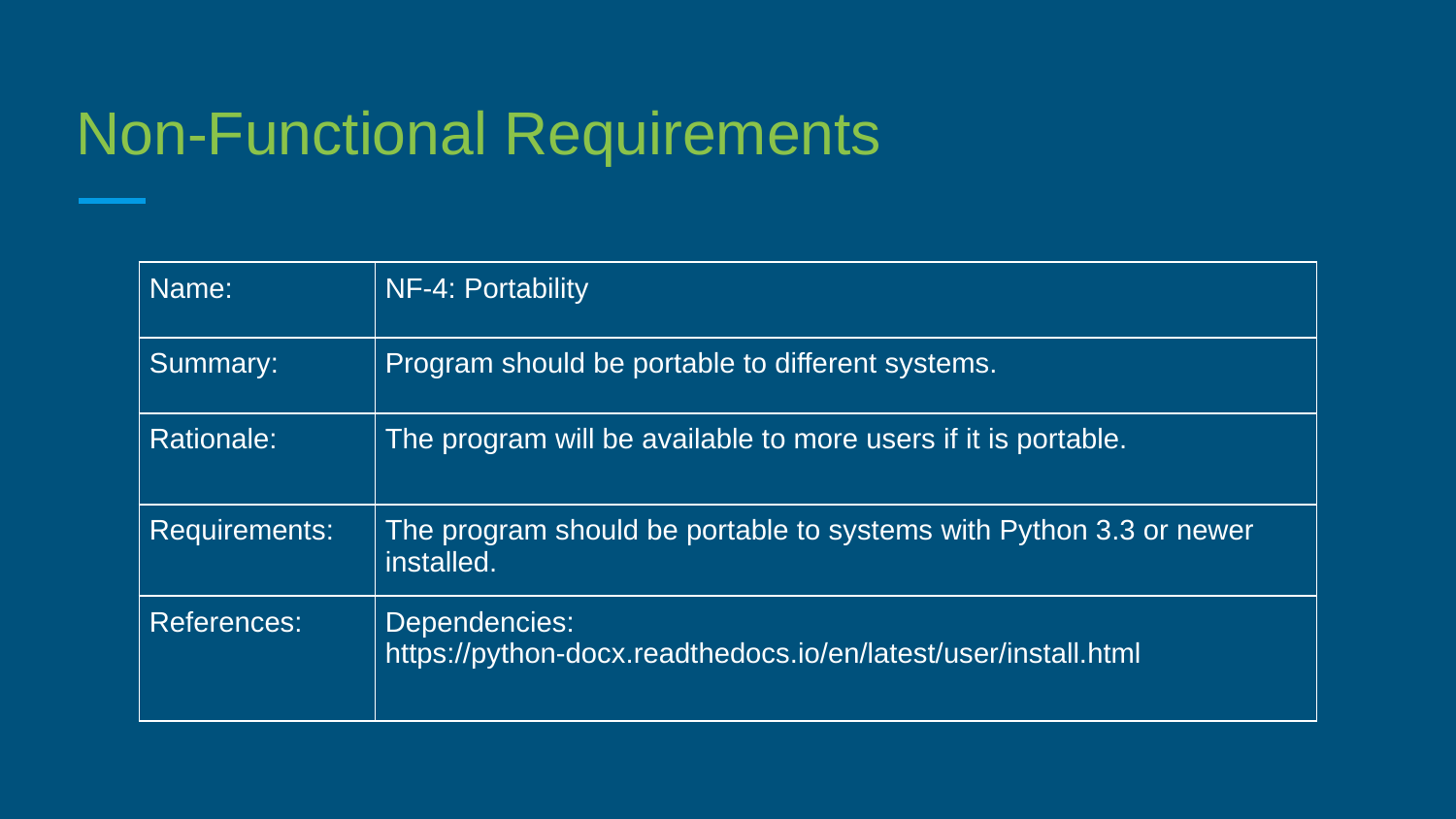

# Non-Functional Requirements
| Name: | NF-4: Portability |
| --- | --- |
| Summary: | Program should be portable to different systems. |
| Rationale: | The program will be available to more users if it is portable. |
| Requirements: | The program should be portable to systems with Python 3.3 or newer installed. |
| References: | Dependencies: https://python-docx.readthedocs.io/en/latest/user/install.html |